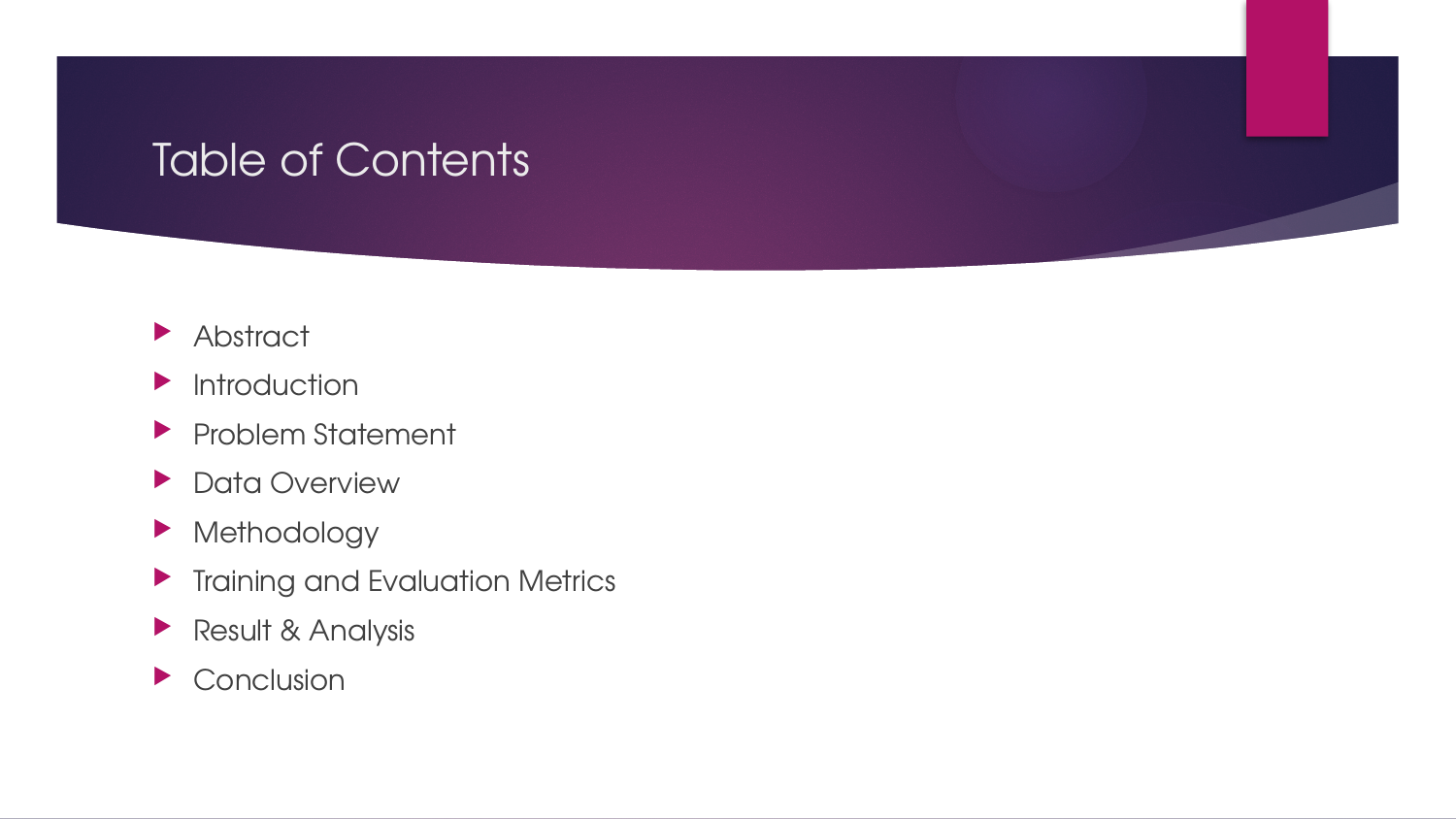

# Table of Contents
Abstract
Introduction
Problem Statement
Data Overview
Methodology
Training and Evaluation Metrics
Result & Analysis
Conclusion